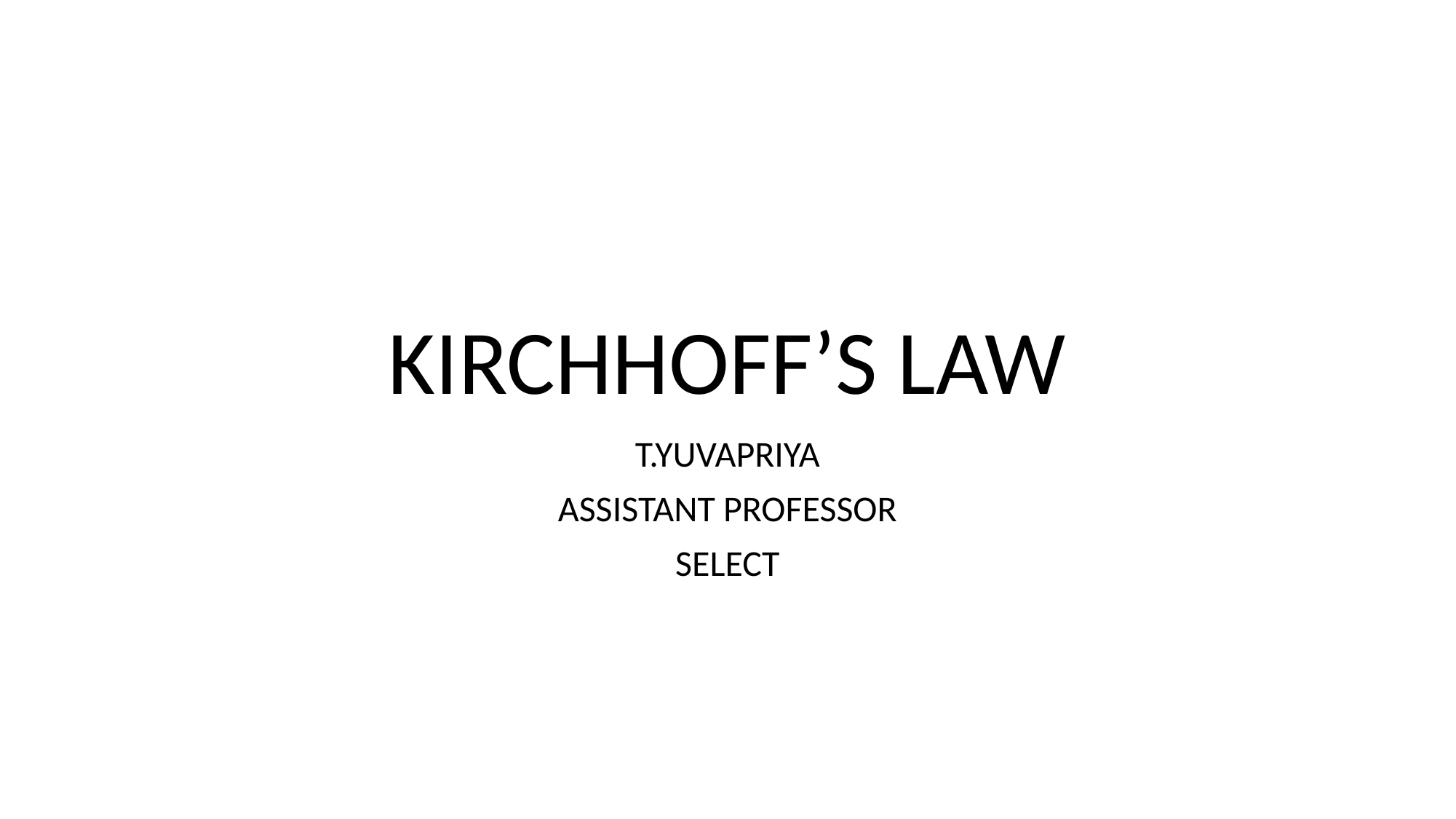

# KIRCHHOFF’S LAW
T.YUVAPRIYA
ASSISTANT PROFESSOR
SELECT